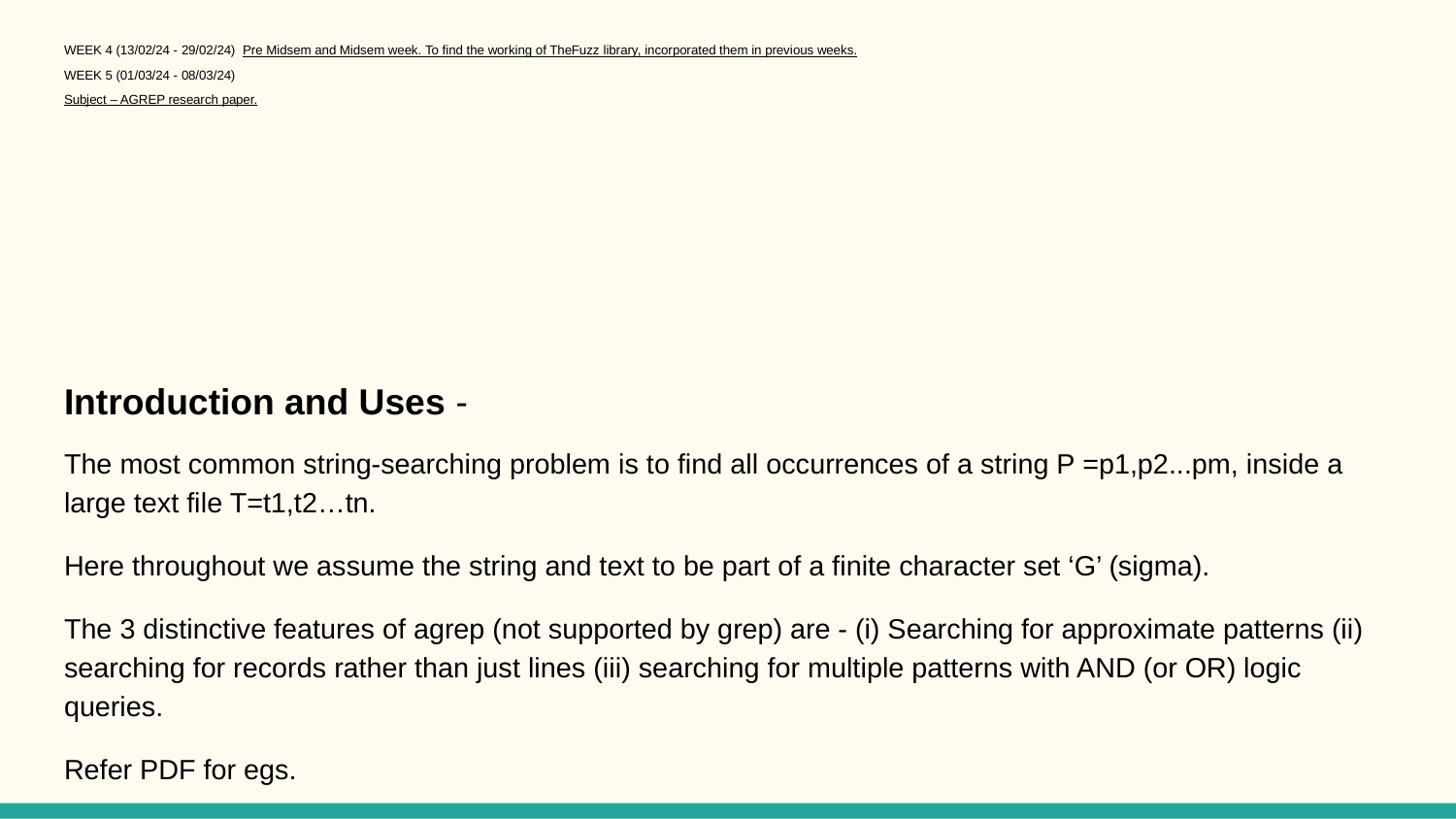

# WEEK 4 (13/02/24 - 29/02/24)  Pre Midsem and Midsem week. To find the working of TheFuzz library, incorporated them in previous weeks.
WEEK 5 (01/03/24 - 08/03/24)
Subject – AGREP research paper.
Introduction and Uses -
The most common string-searching problem is to find all occurrences of a string P =p1,p2...pm, inside a large text file T=t1,t2…tn.
Here throughout we assume the string and text to be part of a finite character set ‘G’ (sigma).
The 3 distinctive features of agrep (not supported by grep) are - (i) Searching for approximate patterns (ii) searching for records rather than just lines (iii) searching for multiple patterns with AND (or OR) logic queries.
Refer PDF for egs.